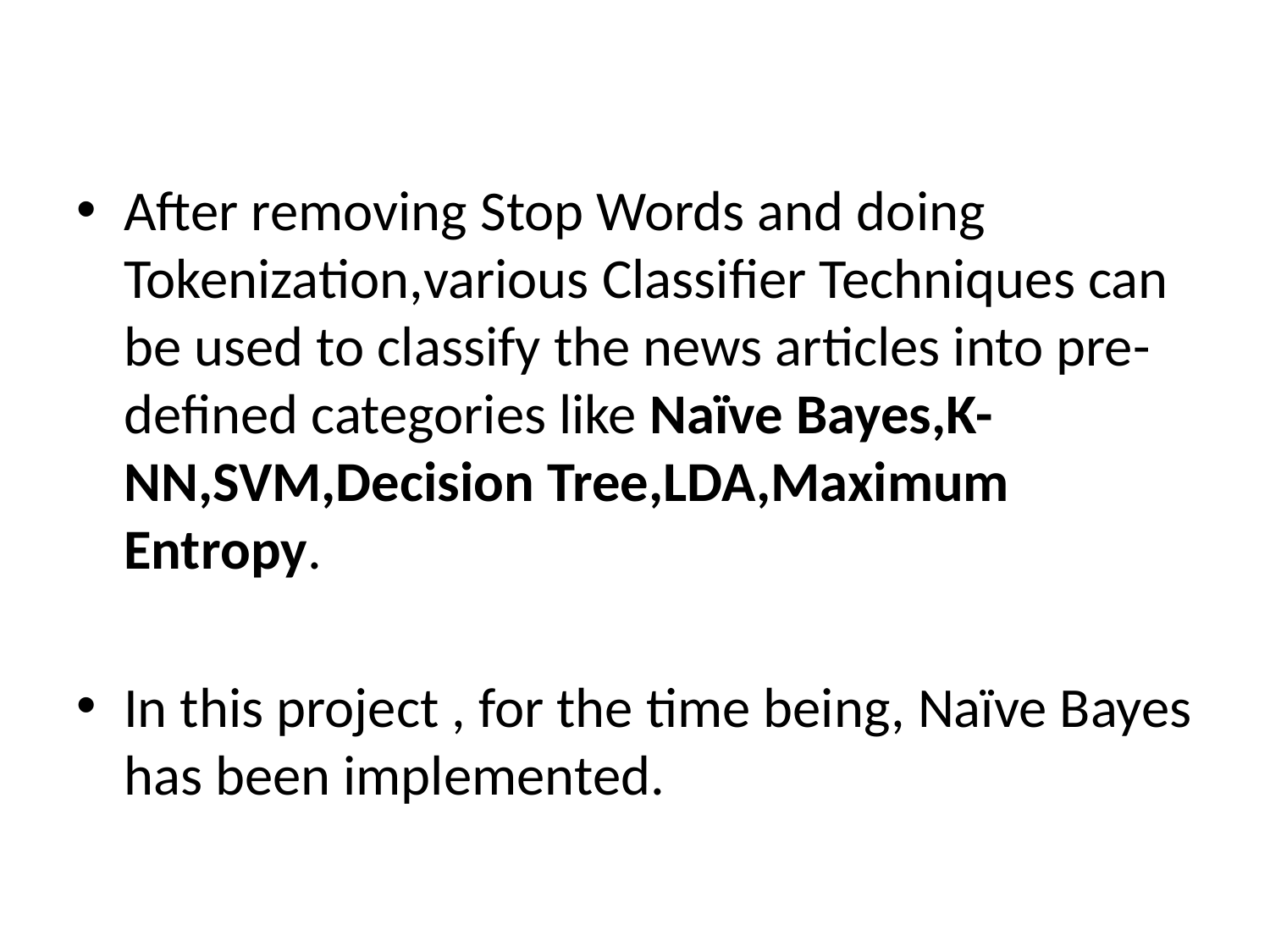

After removing Stop Words and doing Tokenization,various Classifier Techniques can be used to classify the news articles into pre-defined categories like Naïve Bayes,K-NN,SVM,Decision Tree,LDA,Maximum Entropy.

In this project , for the time being, Naïve Bayes has been implemented.